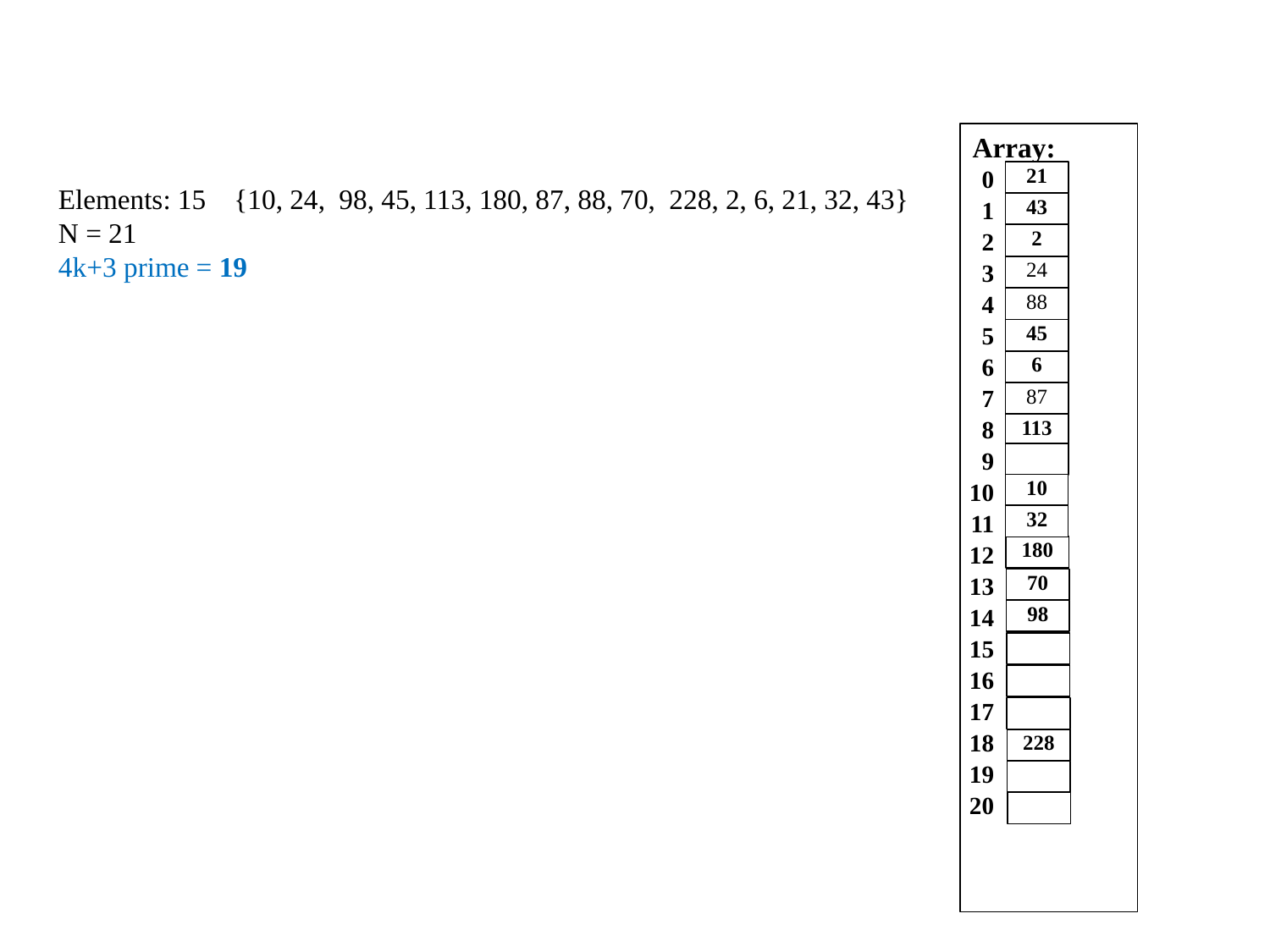

Array:

Elements: 15    {10, 24,  98, 45, 113, 180, 87, 88, 70,  228, 2, 6, 21, 32, 43}
N = 21
4k+3 prime = 19

0
1
2
3
4
5
6
7
8
9
10
11
12
13
14
15
16
17
18
19
20
21
43
2
24
88
45
6
87
113

10
32
180
70
98

228